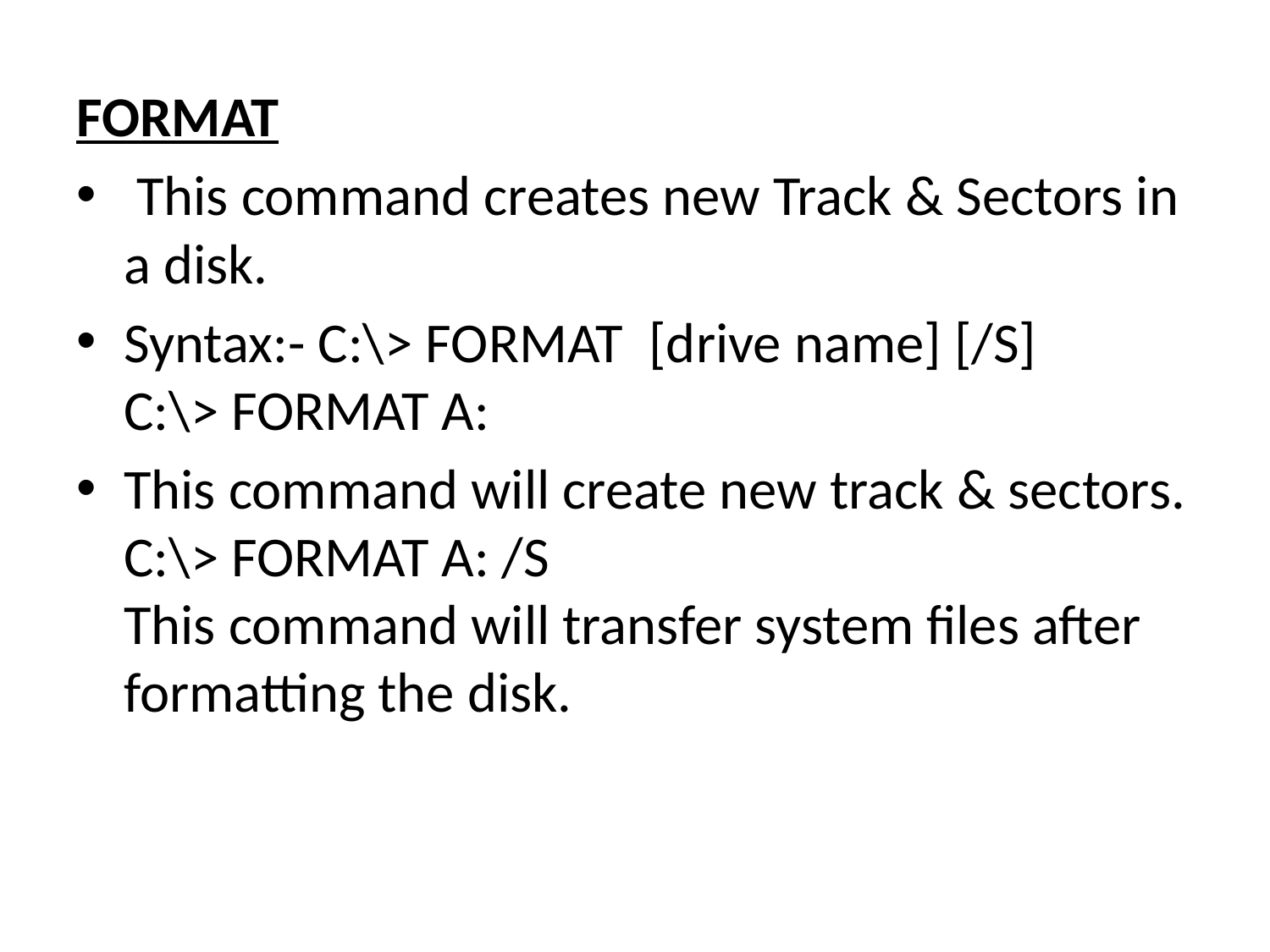

FORMAT
 This command creates new Track & Sectors in a disk.
Syntax:- C:\> FORMAT  [drive name] [/S]
C:\> FORMAT A:
This command will create new track & sectors.
C:\> FORMAT A: /S
This command will transfer system files after formatting the disk.